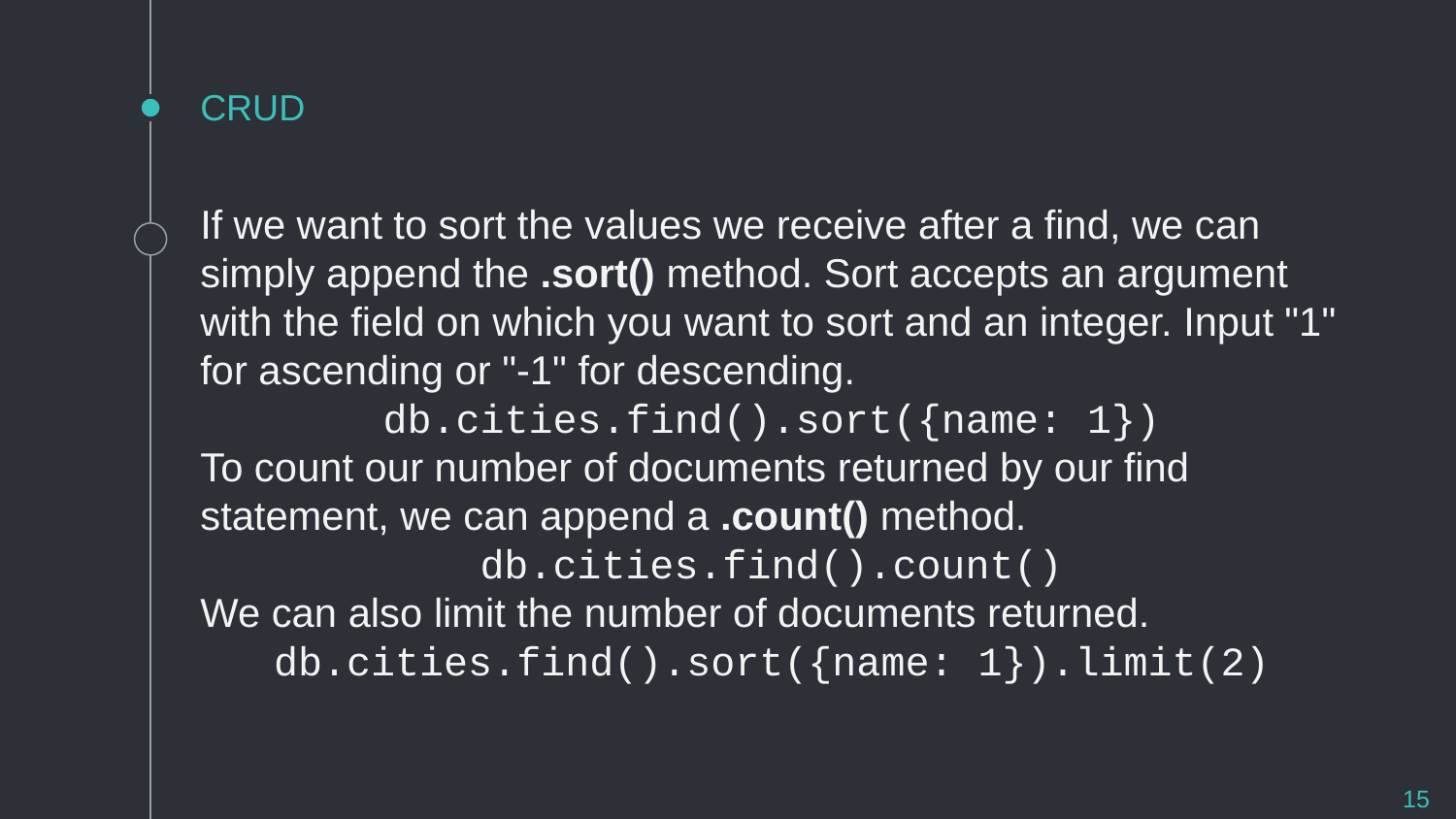

# CRUD
If we want to sort the values we receive after a find, we can simply append the .sort() method. Sort accepts an argument with the field on which you want to sort and an integer. Input "1" for ascending or "-1" for descending.
db.cities.find().sort({name: 1})
To count our number of documents returned by our find statement, we can append a .count() method.
db.cities.find().count()
We can also limit the number of documents returned.
db.cities.find().sort({name: 1}).limit(2)

15